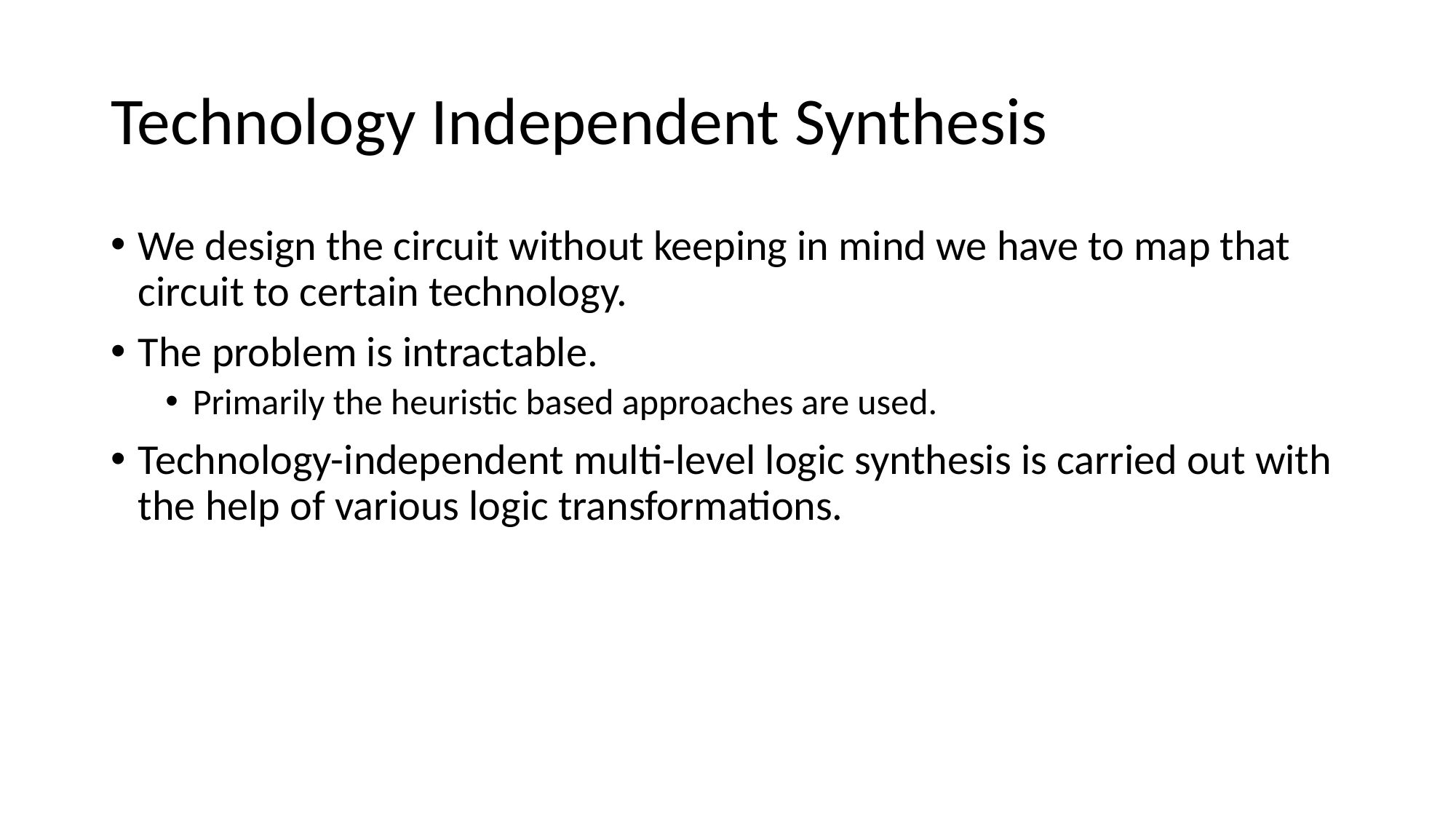

# Technology Independent Synthesis
We design the circuit without keeping in mind we have to map that circuit to certain technology.
The problem is intractable.
Primarily the heuristic based approaches are used.
Technology-independent multi-level logic synthesis is carried out with the help of various logic transformations.